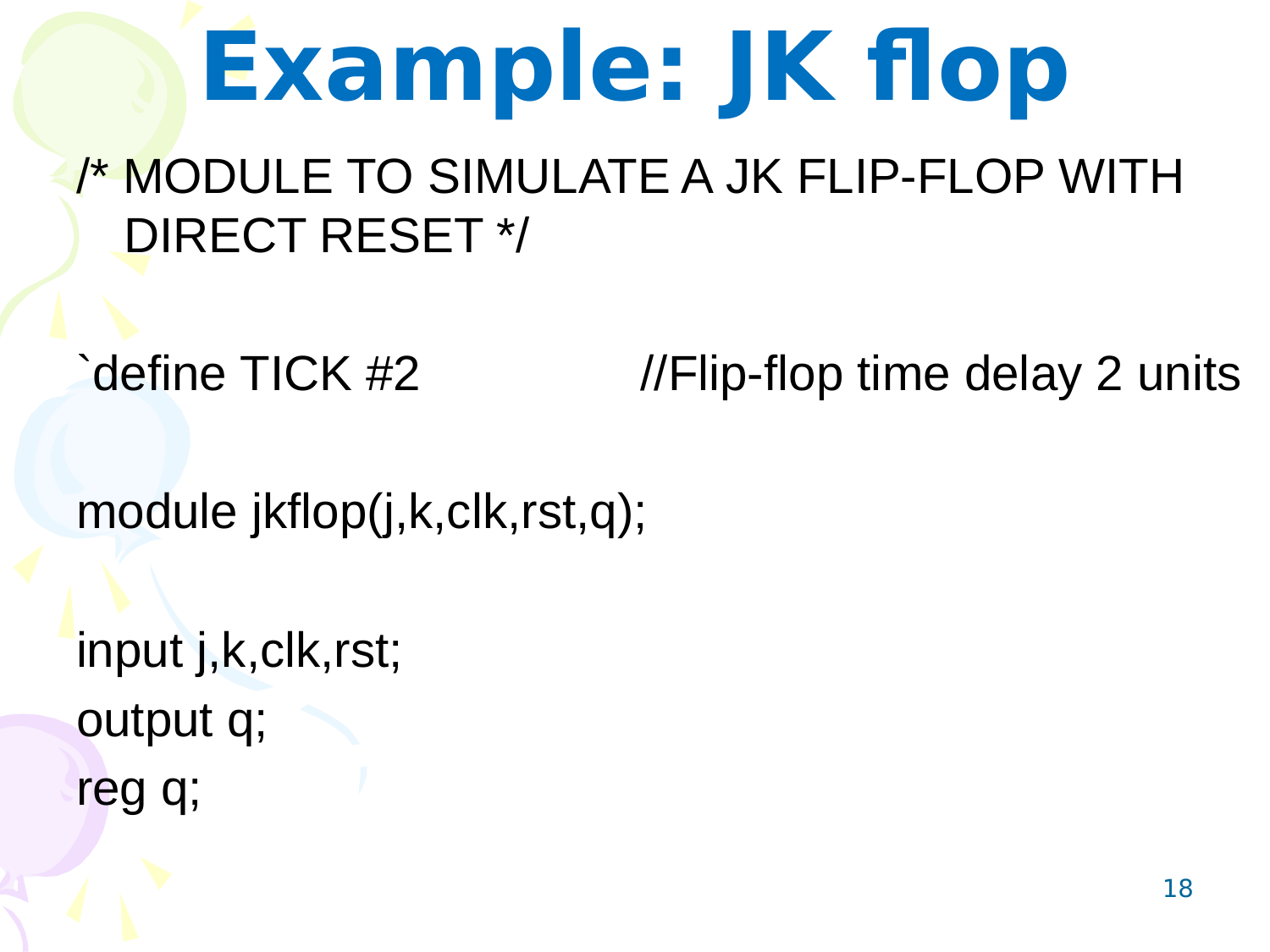

# Example: JK flop
/* MODULE TO SIMULATE A JK FLIP-FLOP WITH DIRECT RESET */

`define TICK #2                //Flip-flop time delay 2 units

module jkflop(j,k,clk,rst,q);

input j,k,clk,rst;
output q;
reg q;
18